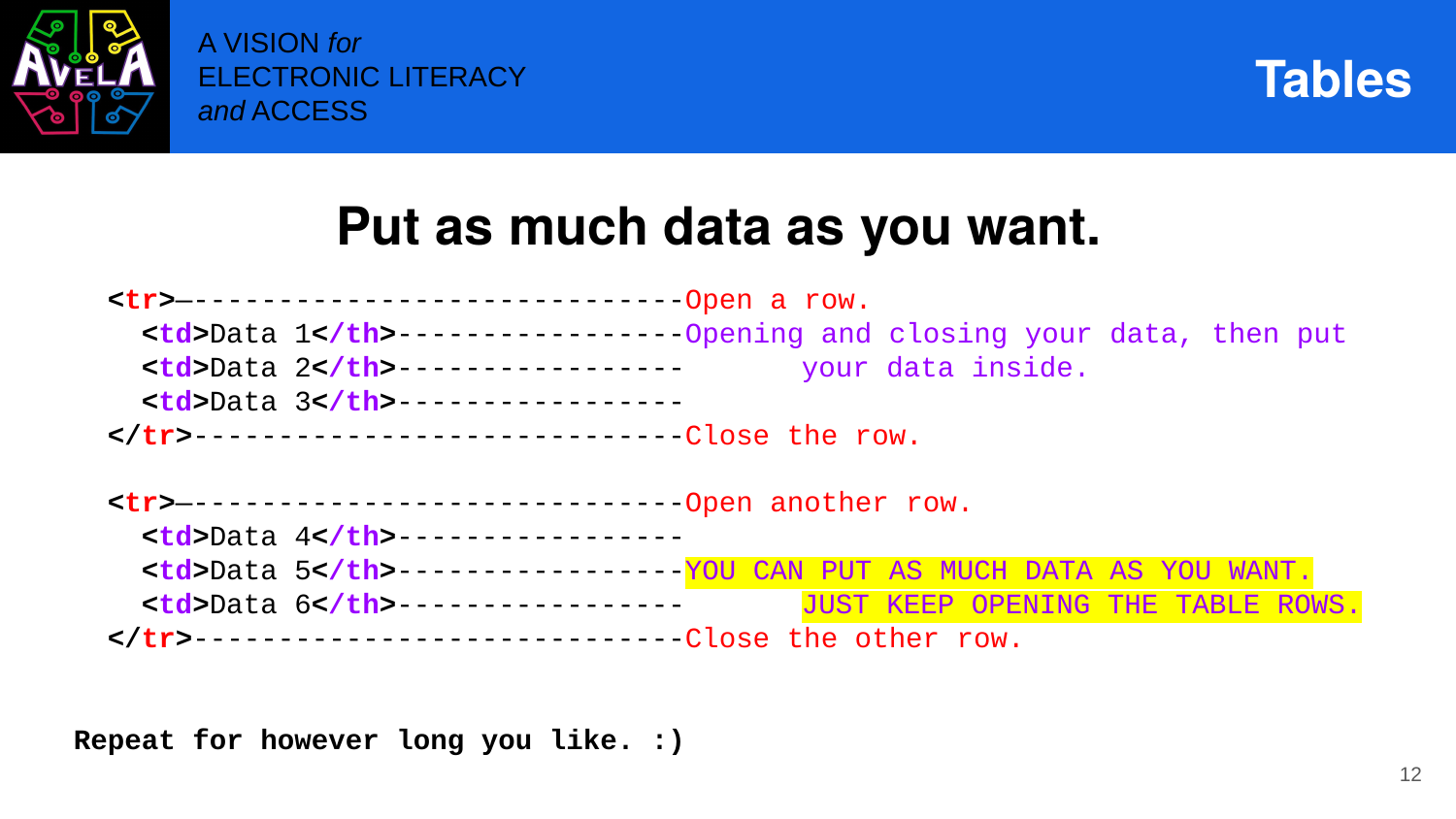

# Tables
Put as much data as you want.
  <tr>—-----------------------------Open a row.
    <td>Data 1</th>-----------------Opening and closing your data, then put
    <td>Data 2</th>-----------------	your data inside.
    <td>Data 3</th>-----------------
  </tr>-----------------------------Close the row.

  <tr>—-----------------------------Open another row.
    <td>Data 4</th>-----------------
    <td>Data 5</th>-----------------YOU CAN PUT AS MUCH DATA AS YOU WANT.
    <td>Data 6</th>-----------------	JUST KEEP OPENING THE TABLE ROWS.
  </tr>-----------------------------Close the other row.

Repeat for however long you like. :)

12